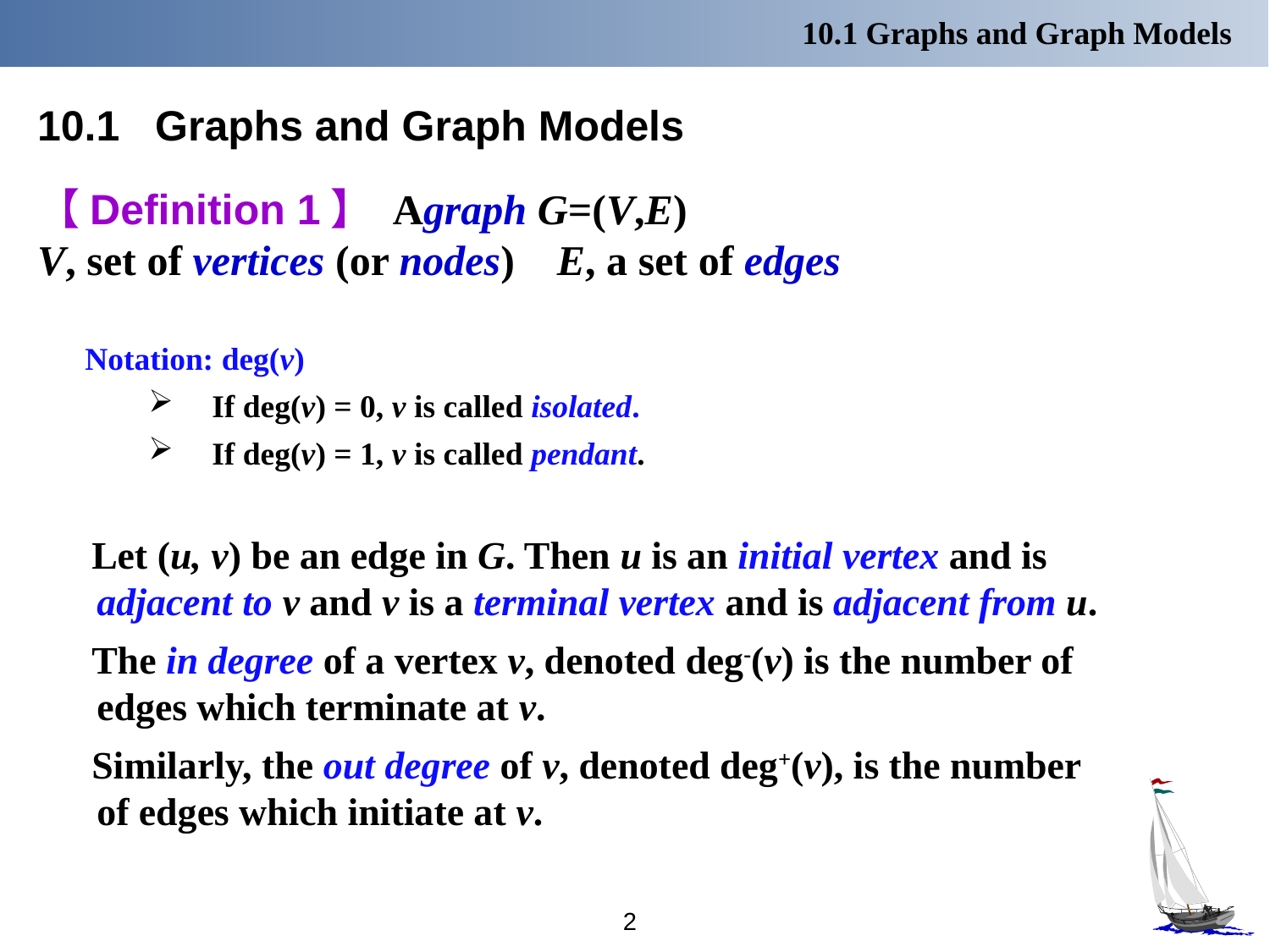

10.1 Graphs and Graph Models
10.1   Graphs and Graph Models
【Definition 1】 Agraph G=(V,E)
V, set of vertices (or nodes)    E, a set of edges
Notation: deg(v)
If deg(v) = 0, v is called isolated.
If deg(v) = 1, v is called pendant.
      Let (u, v) be an edge in G. Then u is an initial vertex and is adjacent to v and v is a terminal vertex and is adjacent from u.
      The in degree of a vertex v, denoted deg-(v) is the number of edges which terminate at v.
      Similarly, the out degree of v, denoted deg+(v), is the number of edges which initiate at v.
2